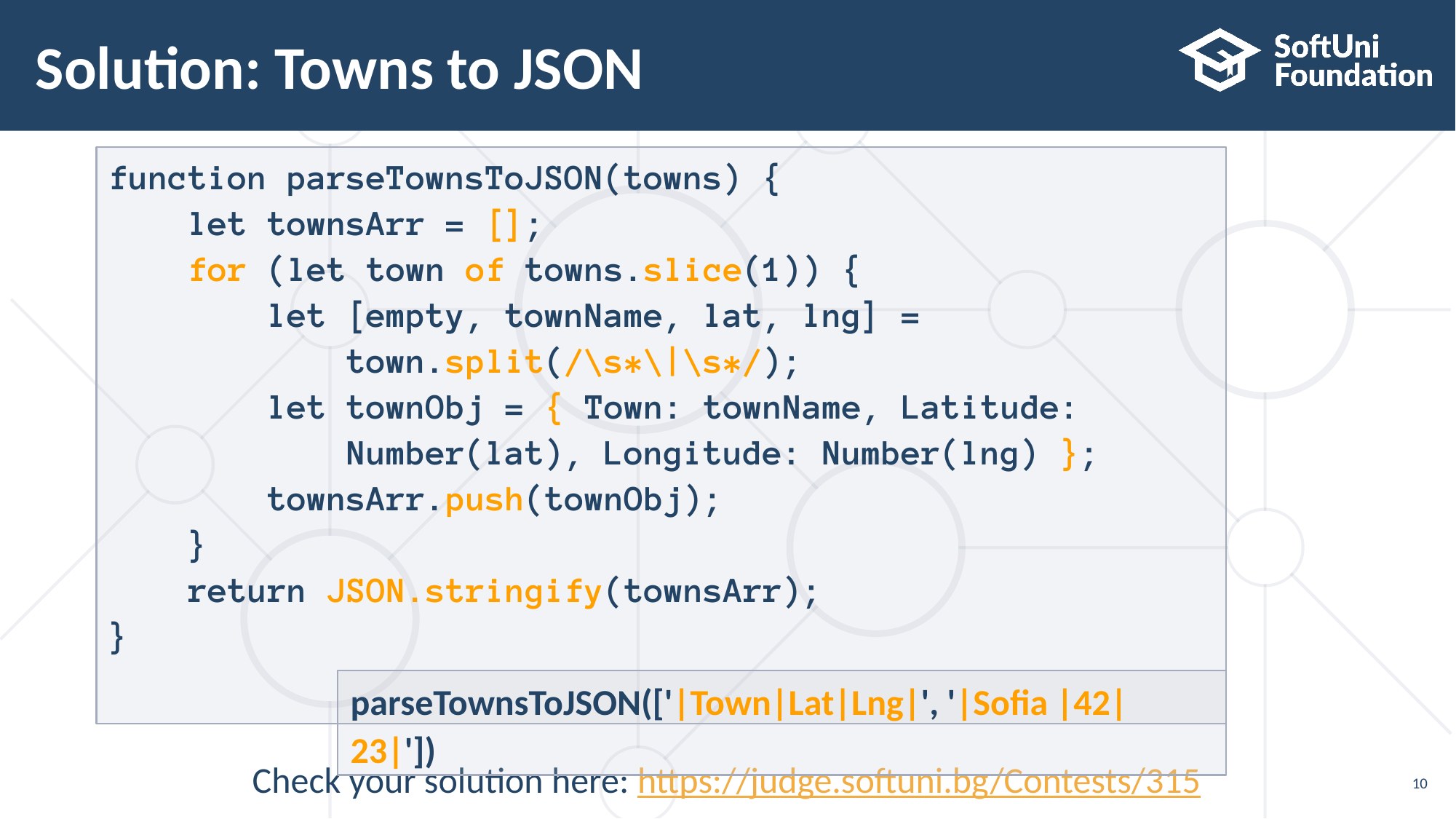

# Solution: Towns to JSON
function parseTownsToJSON(towns) {
    let townsArr = [];
    for (let town of towns.slice(1)) {
        let [empty, townName, lat, lng] =
            town.split(/\s*\|\s*/);
        let townObj = { Town: townName, Latitude:
            Number(lat), Longitude: Number(lng) };
        townsArr.push(townObj);
    }
    return JSON.stringify(townsArr);
}

parseTownsToJSON(['|Town|Lat|Lng|', '|Sofia |42|23|'])
Check your solution here: https://judge.softuni.bg/Contests/315
10